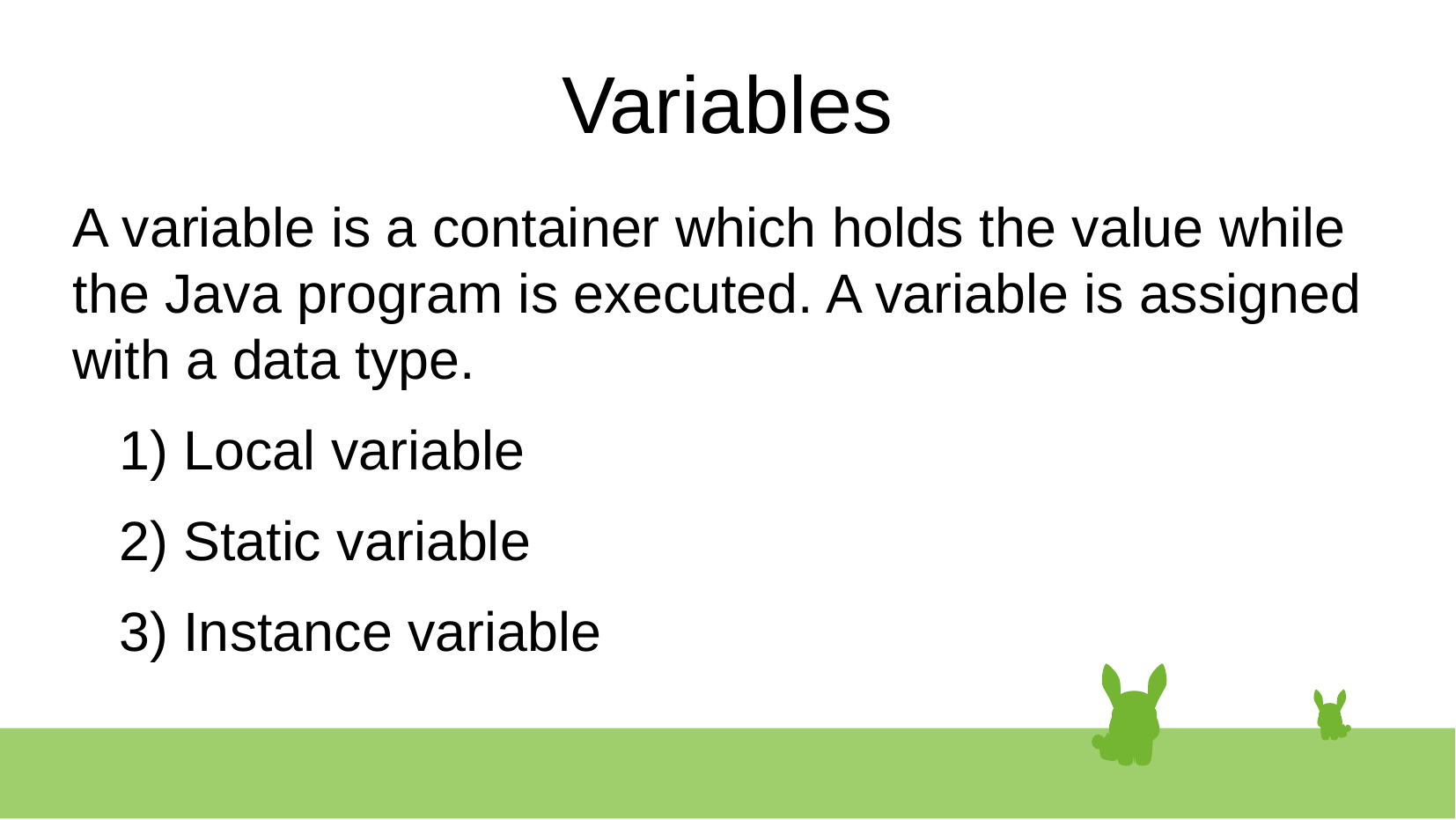

# Variables
A variable is a container which holds the value while the Java program is executed. A variable is assigned with a data type.
   1) Local variable
   2) Static variable
   3) Instance variable